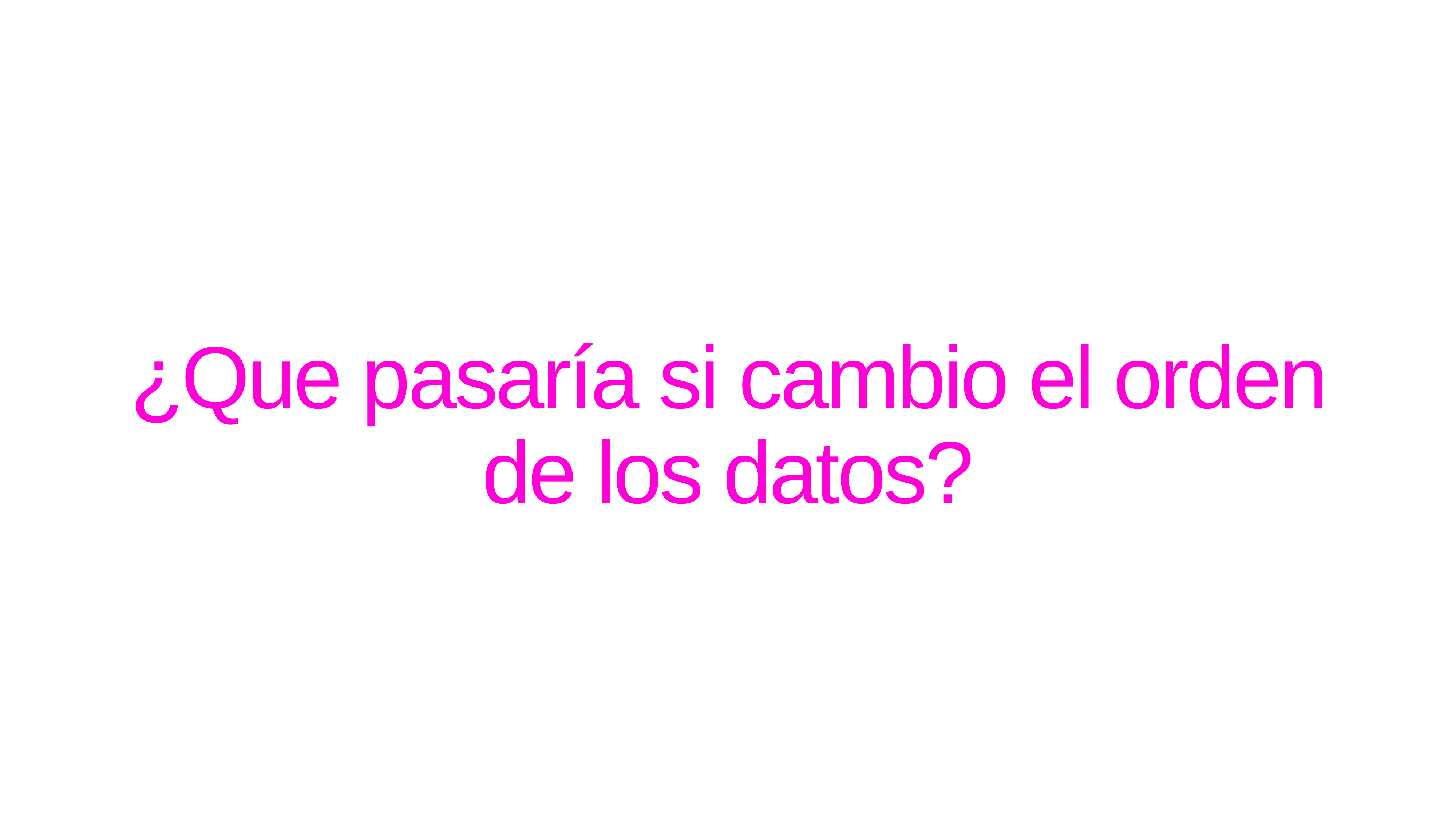

# ¿Que pasaría si cambio el orden de los datos?